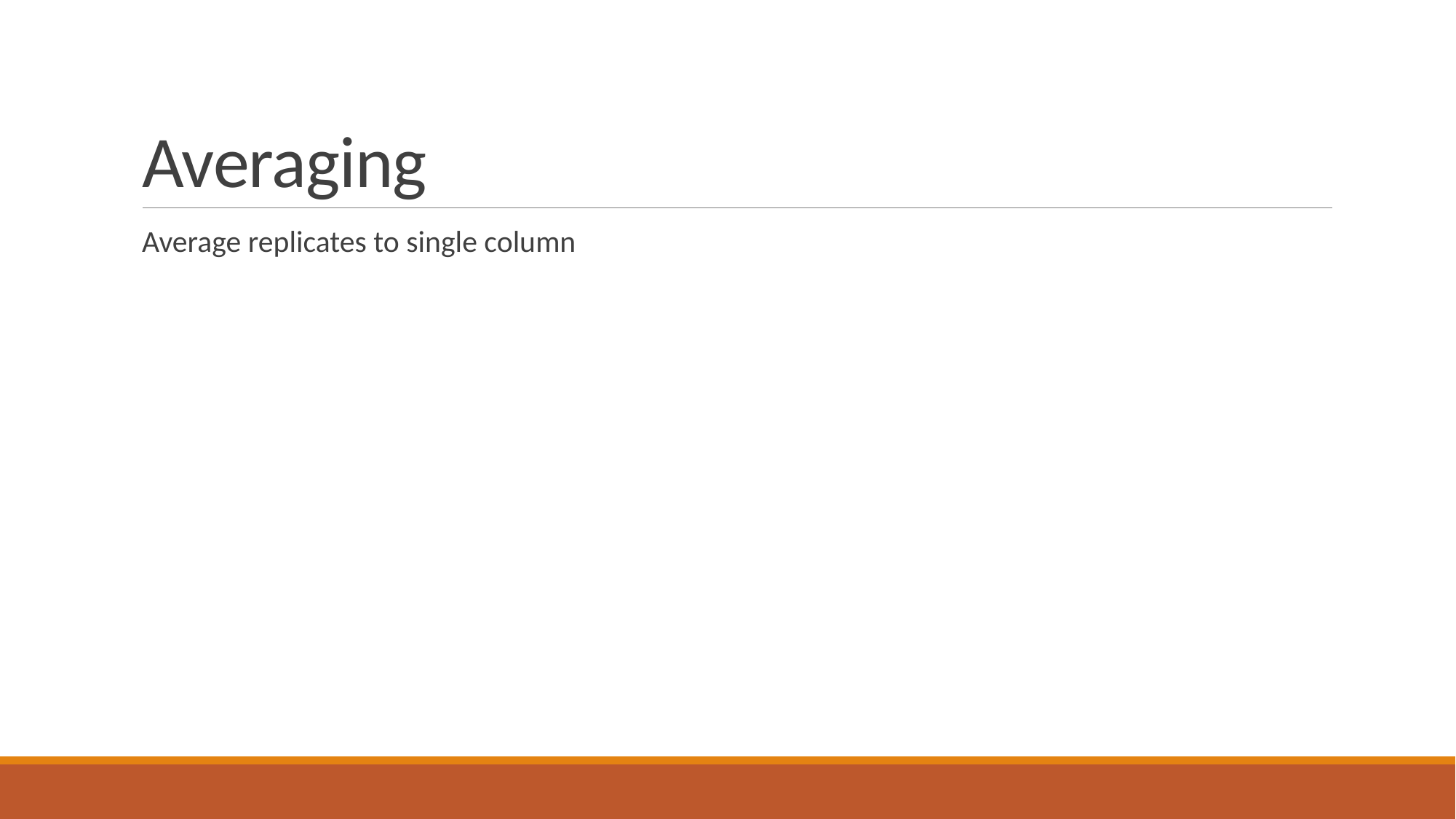

# Averaging
Average replicates to single column